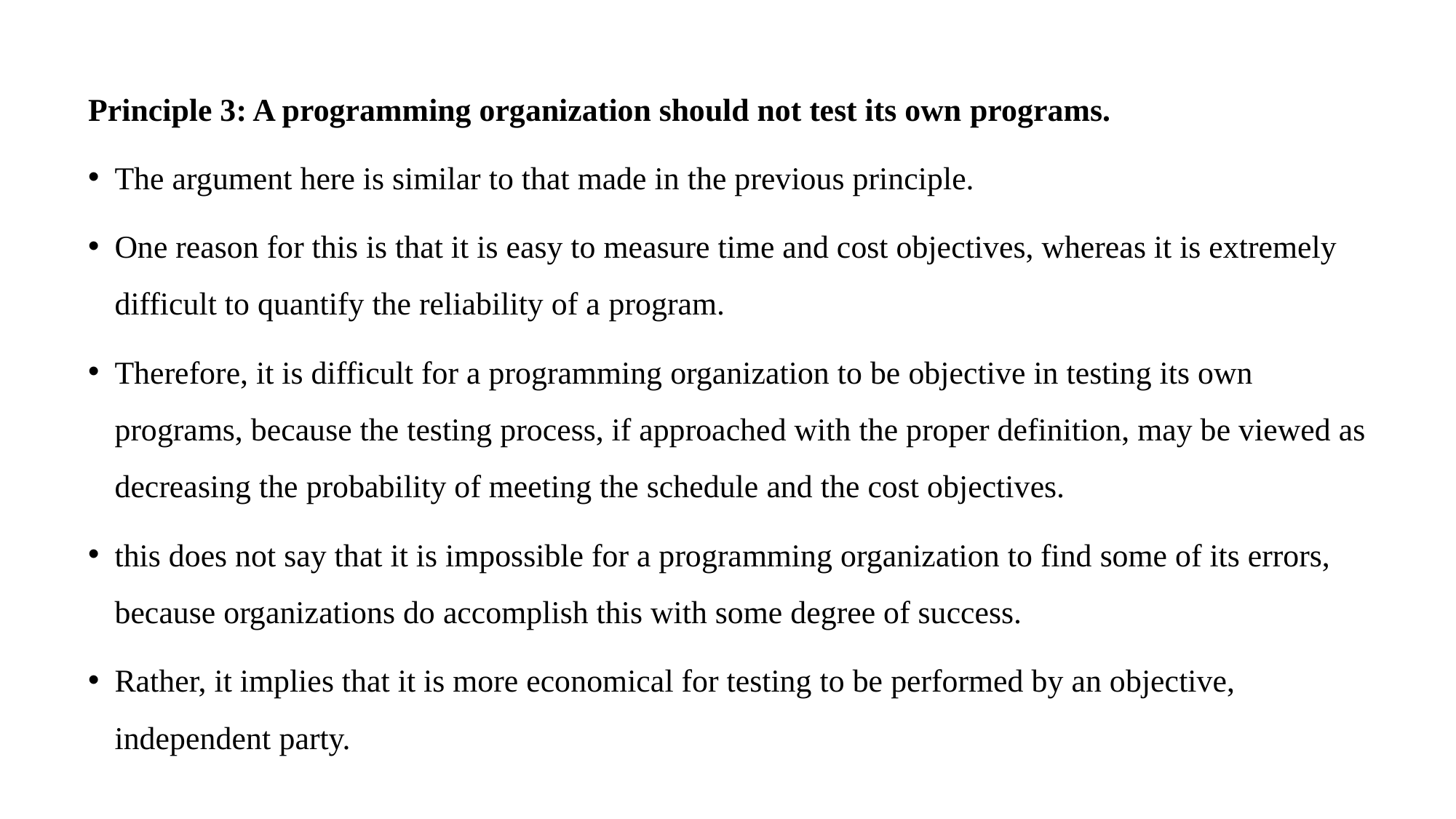

Principle 3: A programming organization should not test its own programs.
The argument here is similar to that made in the previous principle.
One reason for this is that it is easy to measure time and cost objectives, whereas it is extremely difficult to quantify the reliability of a program.
Therefore, it is difficult for a programming organization to be objective in testing its own programs, because the testing process, if approached with the proper definition, may be viewed as decreasing the probability of meeting the schedule and the cost objectives.
this does not say that it is impossible for a programming organization to find some of its errors, because organizations do accomplish this with some degree of success.
Rather, it implies that it is more economical for testing to be performed by an objective, independent party.